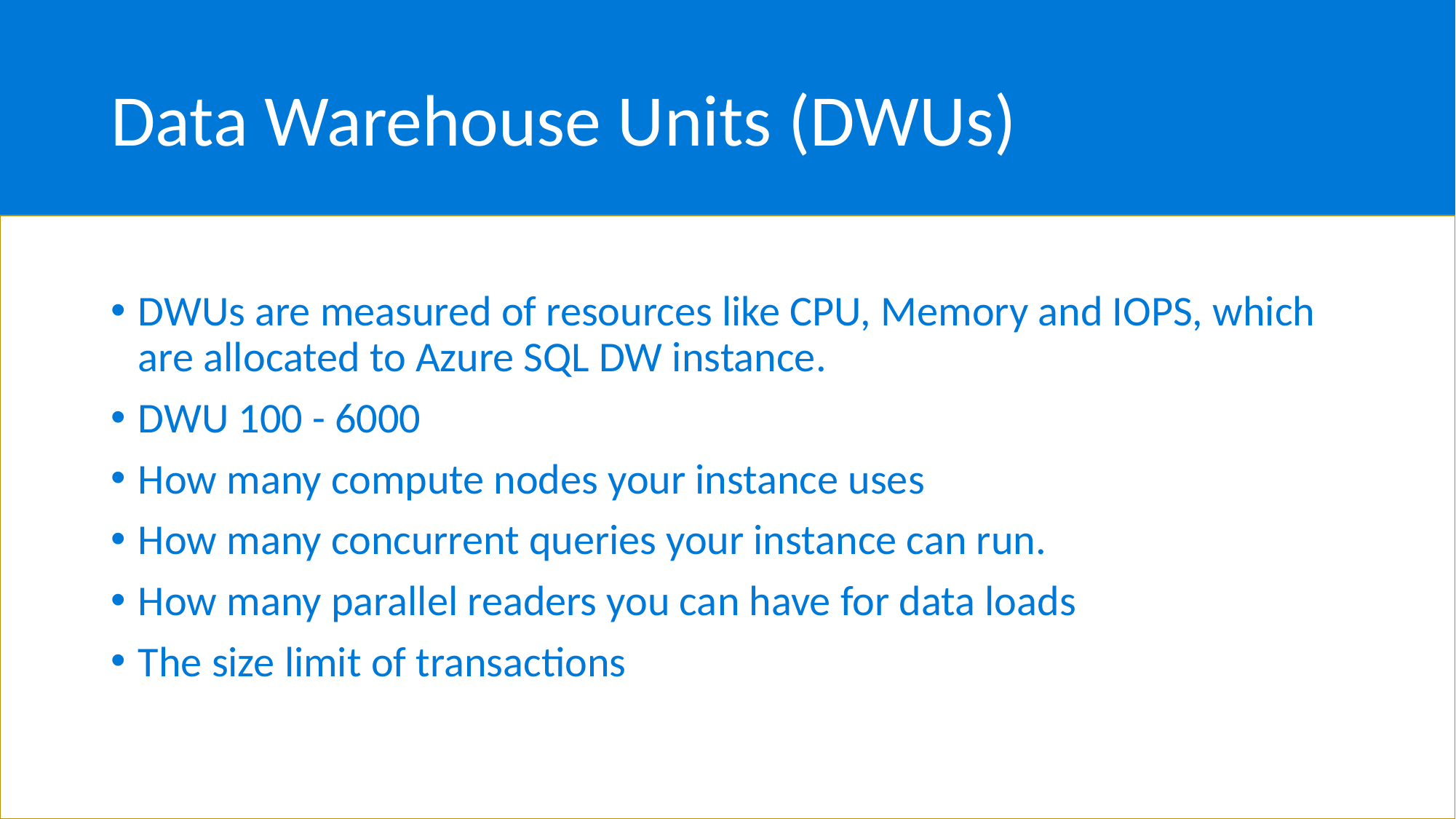

# Data Warehouse Units (DWUs)

DWUs are measured of resources like CPU, Memory and IOPS, which are allocated to Azure SQL DW instance.
DWU 100 - 6000
How many compute nodes your instance uses
How many concurrent queries your instance can run.
How many parallel readers you can have for data loads
The size limit of transactions